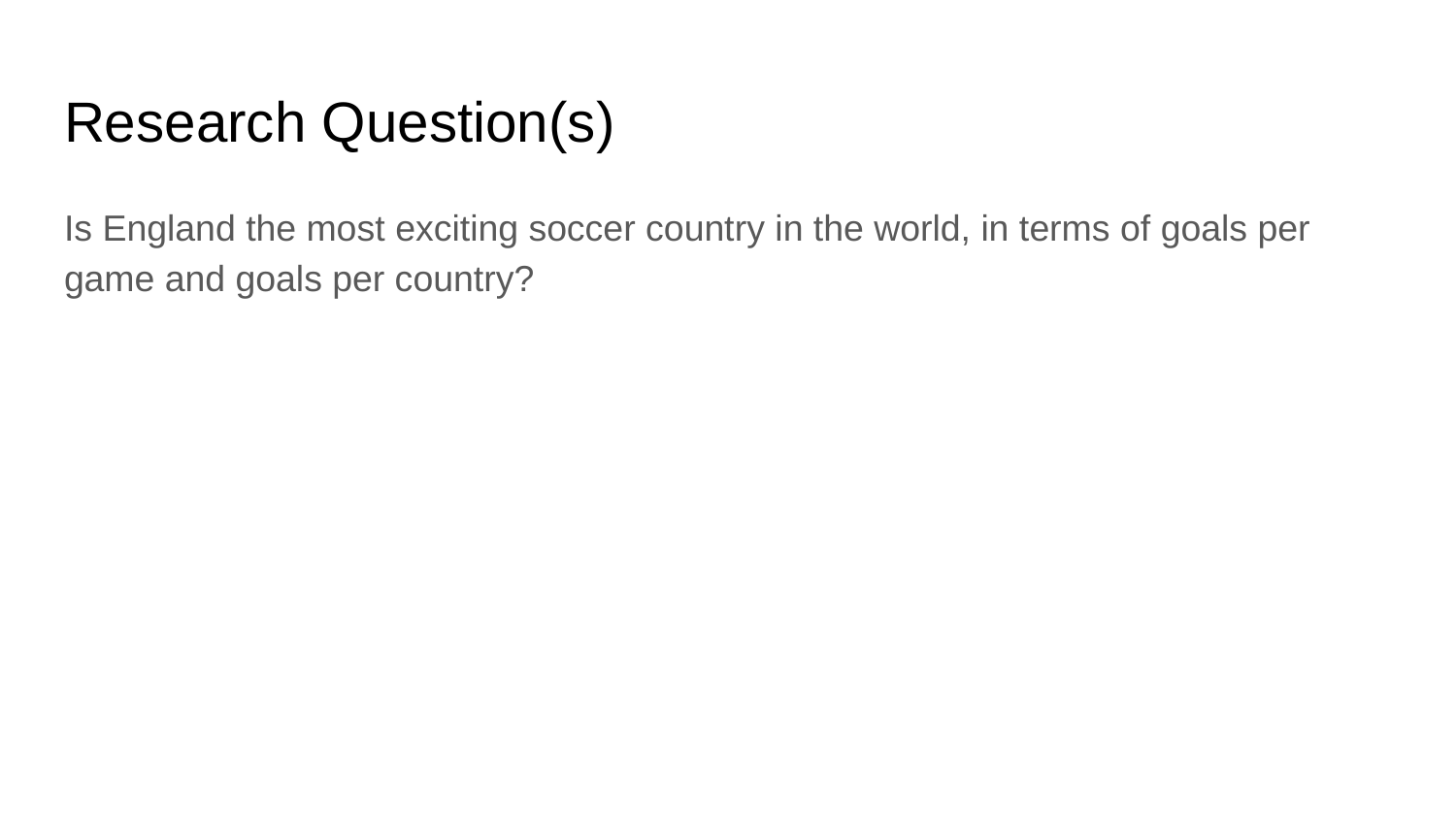

# Research Question(s)
Is England the most exciting soccer country in the world, in terms of goals per game and goals per country?